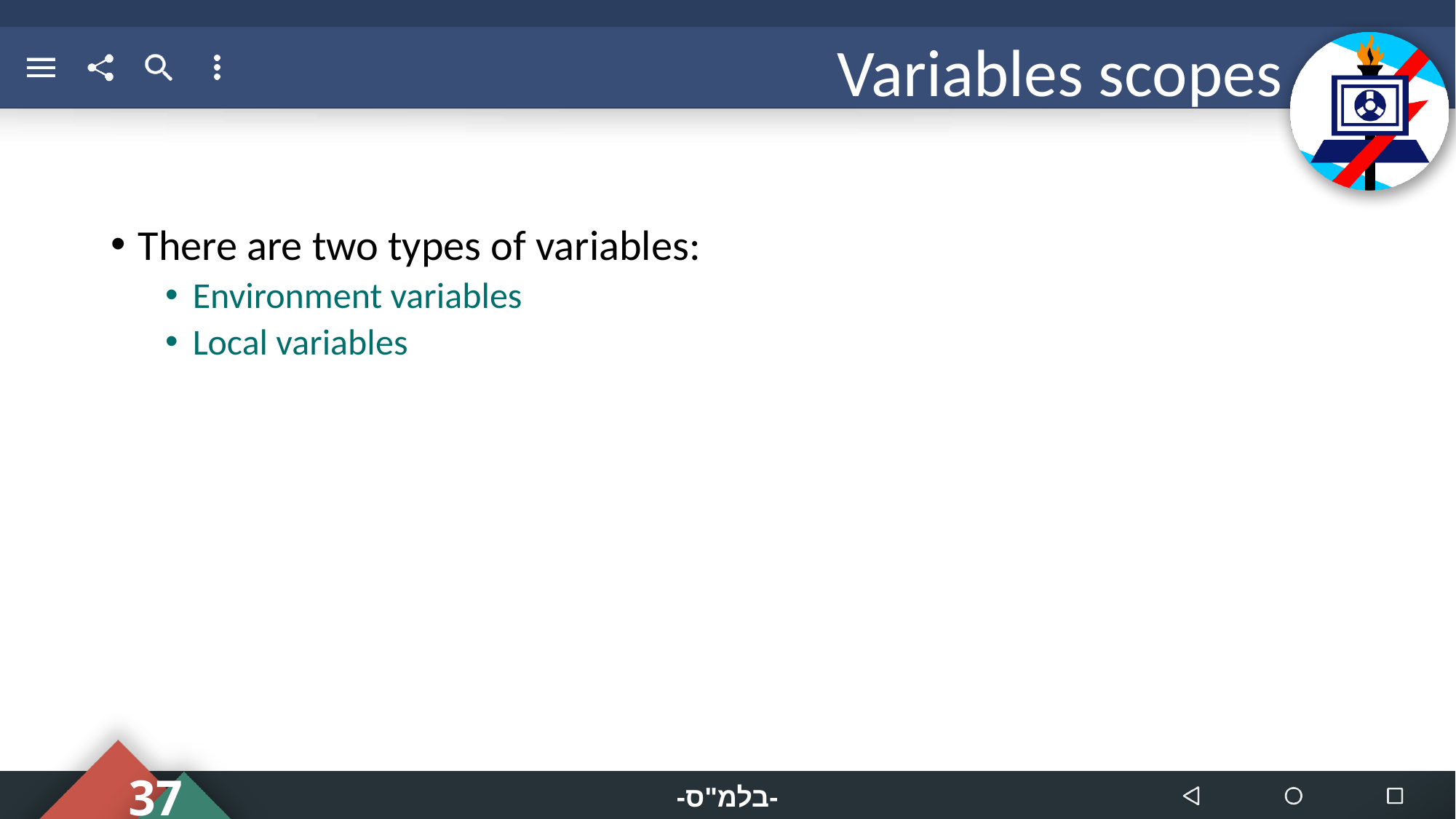

# Variables scopes
There are two types of variables:
Environment variables
Local variables